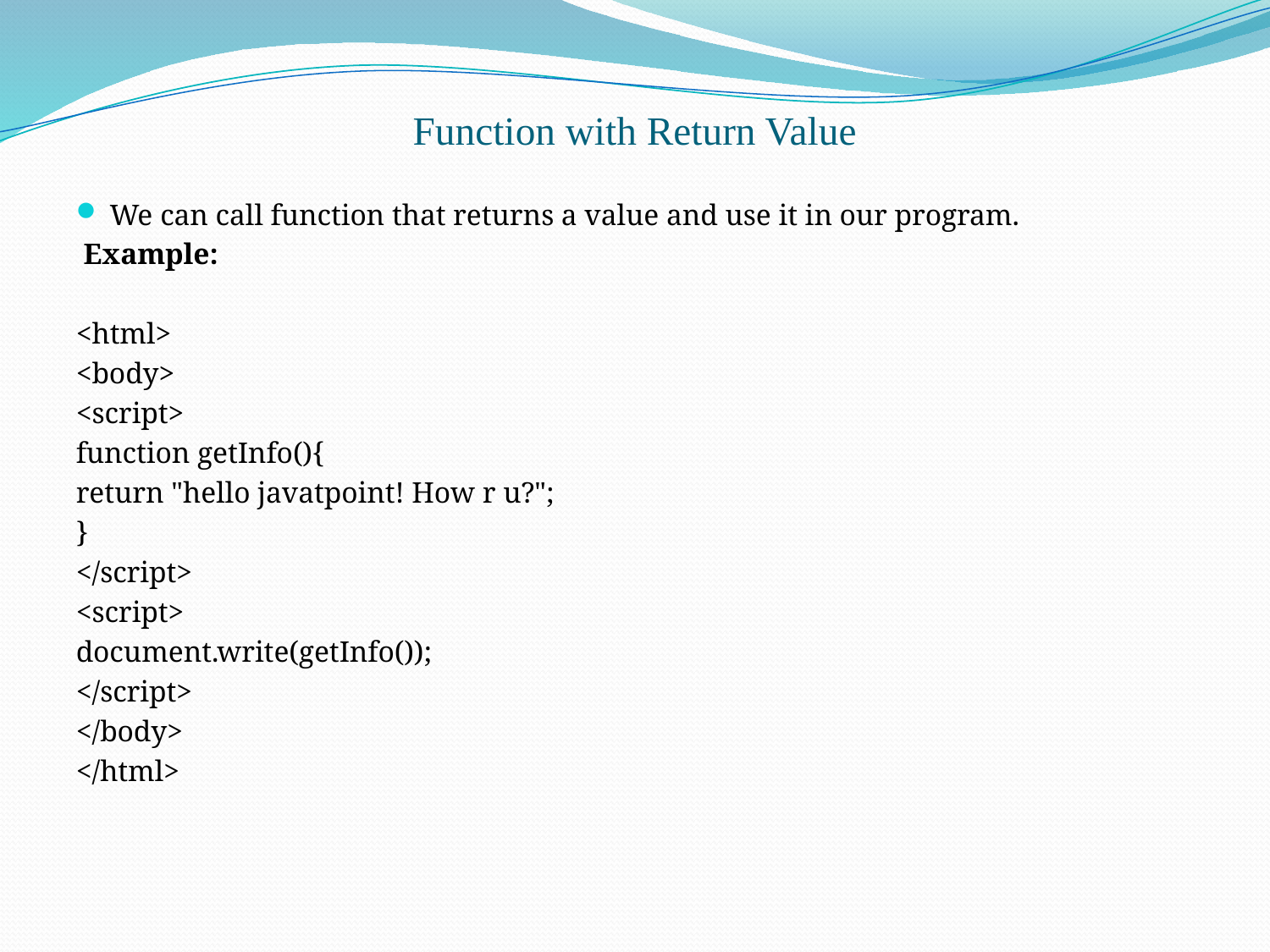

# Function with Return Value
We can call function that returns a value and use it in our program.
 Example:

<html>
<body>
<script>
function getInfo(){
return "hello javatpoint! How r u?";
}
</script>
<script>
document.write(getInfo());
</script>
</body>
</html>